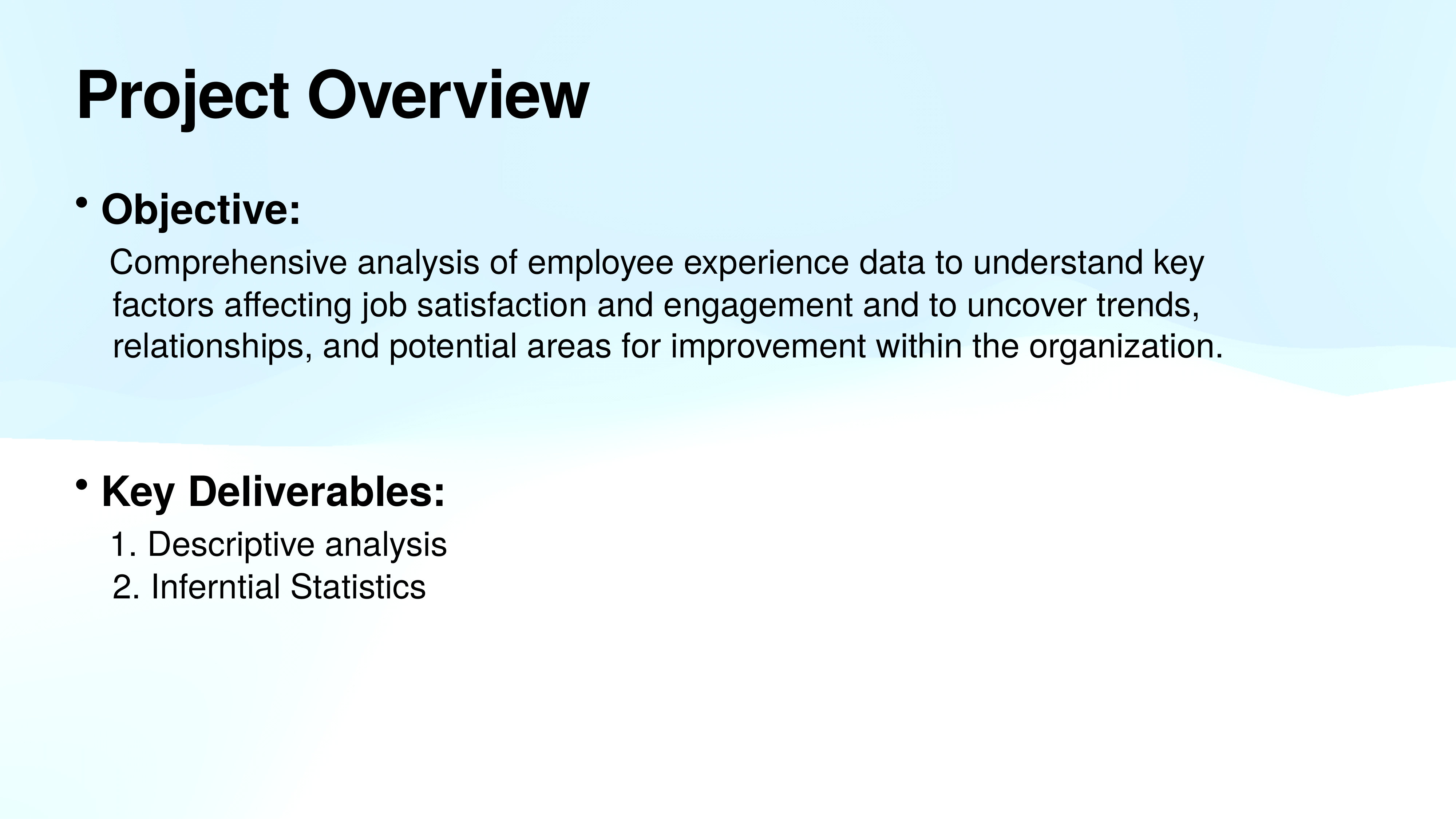

# Project Overview
 Objective:
   Comprehensive analysis of employee experience data to understand key
    factors affecting job satisfaction and engagement and to uncover trends,
    relationships, and potential areas for improvement within the organization.

 Key Deliverables:
   1. Descriptive analysis
    2. Inferntial Statistics